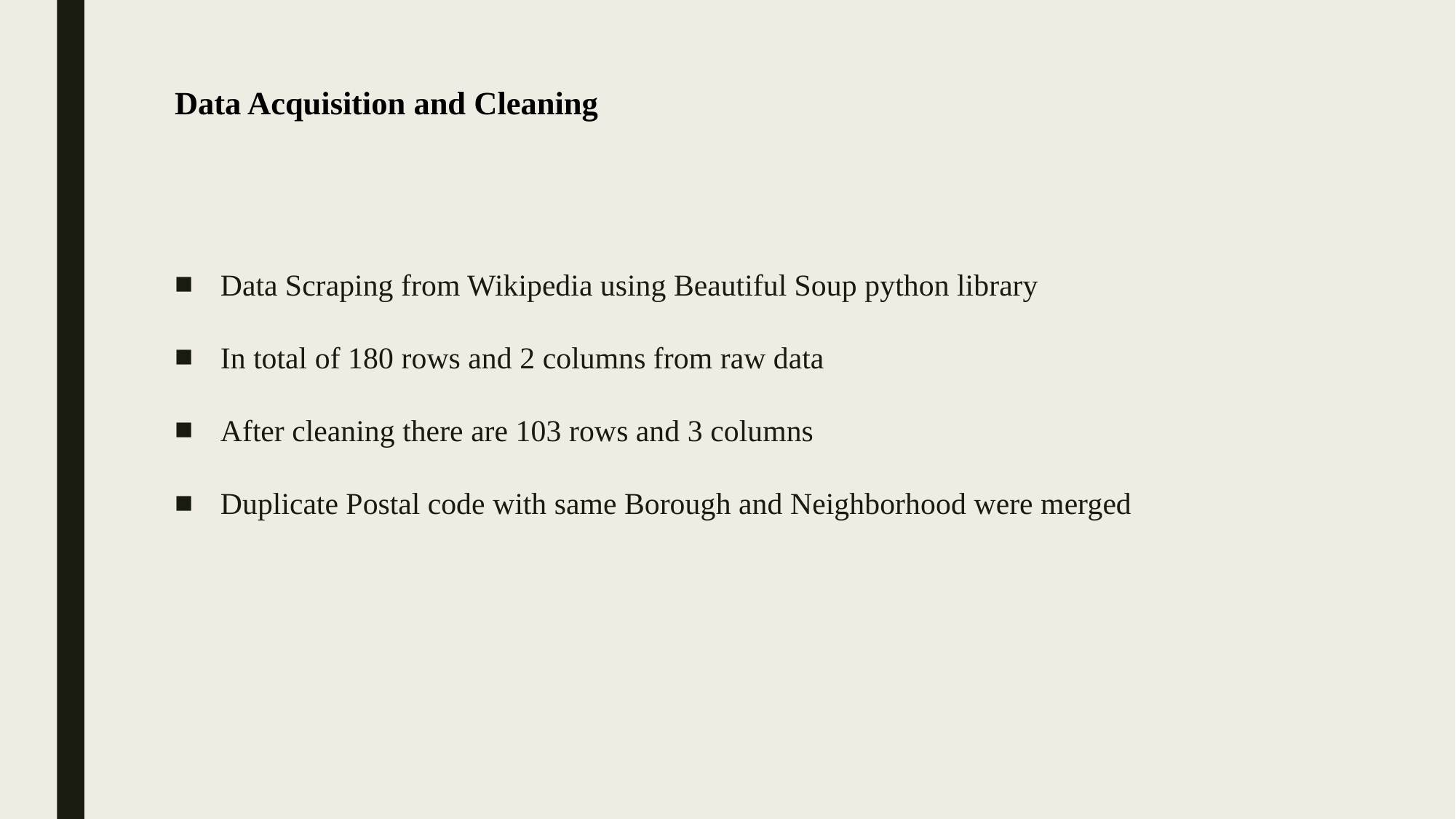

# Data Acquisition and Cleaning
Data Scraping from Wikipedia using Beautiful Soup python library
In total of 180 rows and 2 columns from raw data
After cleaning there are 103 rows and 3 columns
Duplicate Postal code with same Borough and Neighborhood were merged